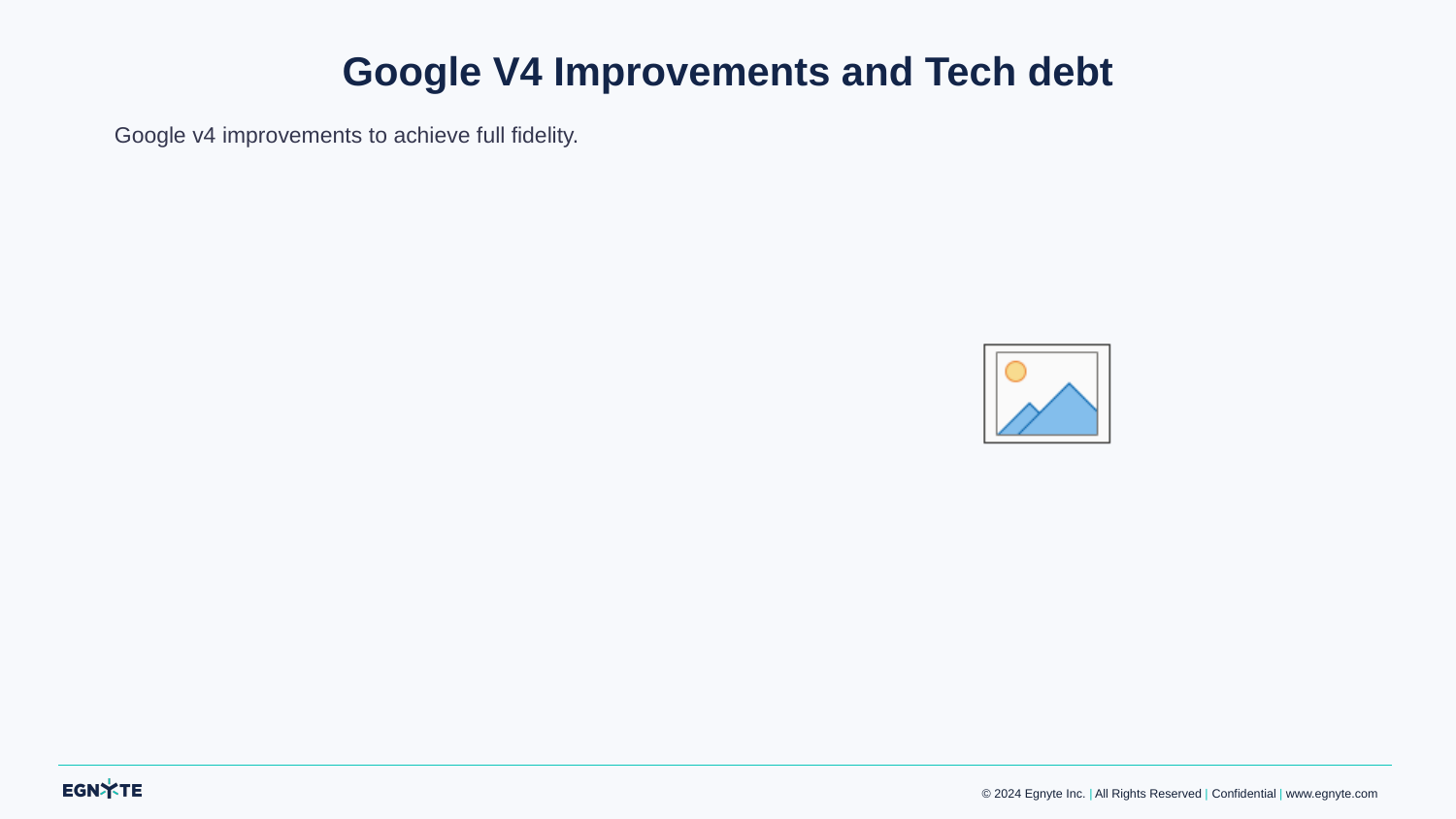

# Google V4 Improvements and Tech debt
Google v4 improvements to achieve full fidelity.